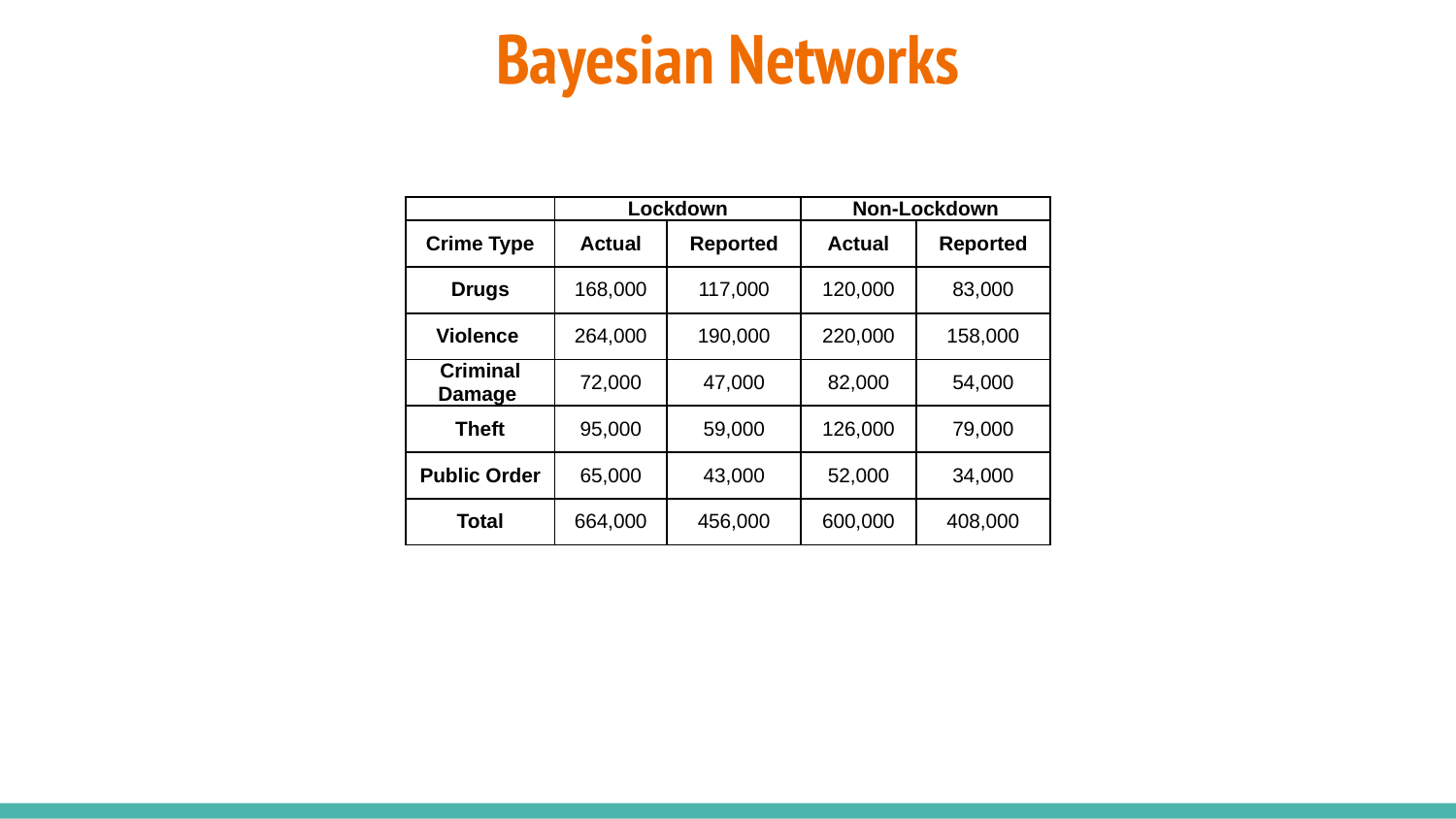

# Bayesian Networks
|  | Lockdown |  | Non-Lockdown |  |
| --- | --- | --- | --- | --- |
| Crime Type | Actual | Reported | Actual | Reported |
| Drugs | 168,000 | 117,000 | 120,000 | 83,000 |
| Violence | 264,000 | 190,000 | 220,000 | 158,000 |
| Criminal Damage | 72,000 | 47,000 | 82,000 | 54,000 |
| Theft | 95,000 | 59,000 | 126,000 | 79,000 |
| Public Order | 65,000 | 43,000 | 52,000 | 34,000 |
| Total | 664,000 | 456,000 | 600,000 | 408,000 |